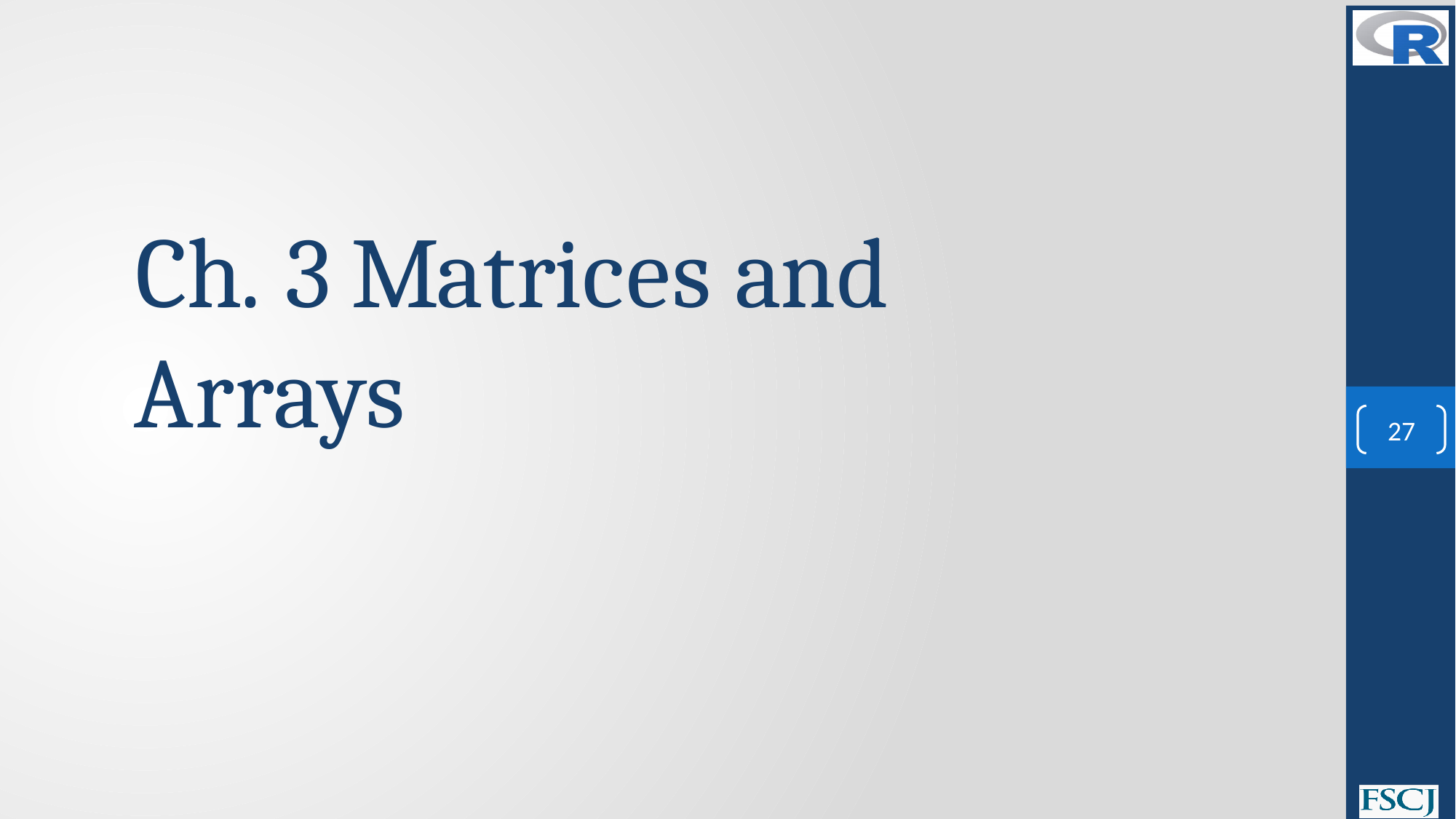

# Ch. 3 Matrices and Arrays
27